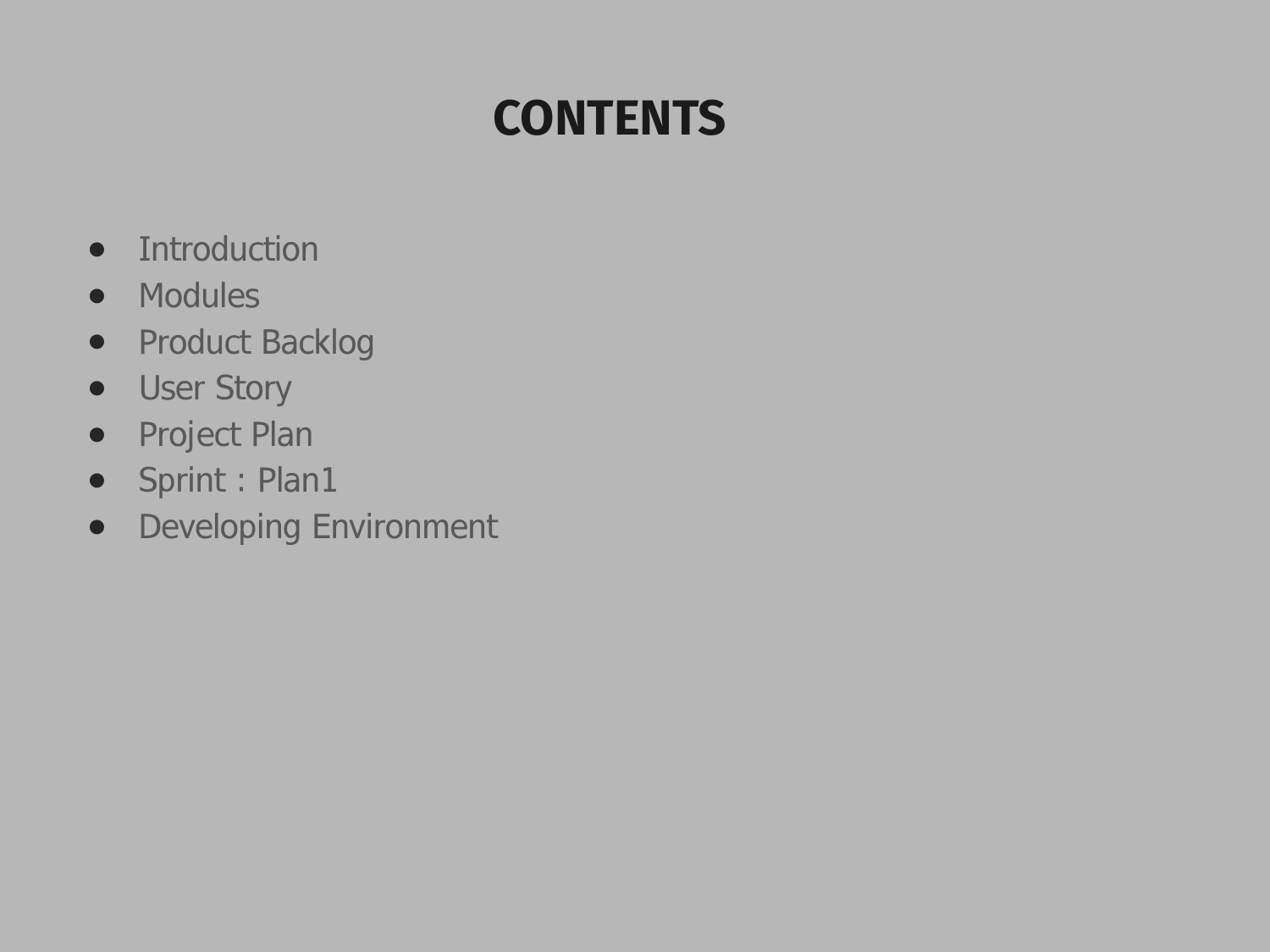

# CONTENTS
Introduction
Modules
Product Backlog
User Story
Project Plan
Sprint : Plan1
Developing Environment